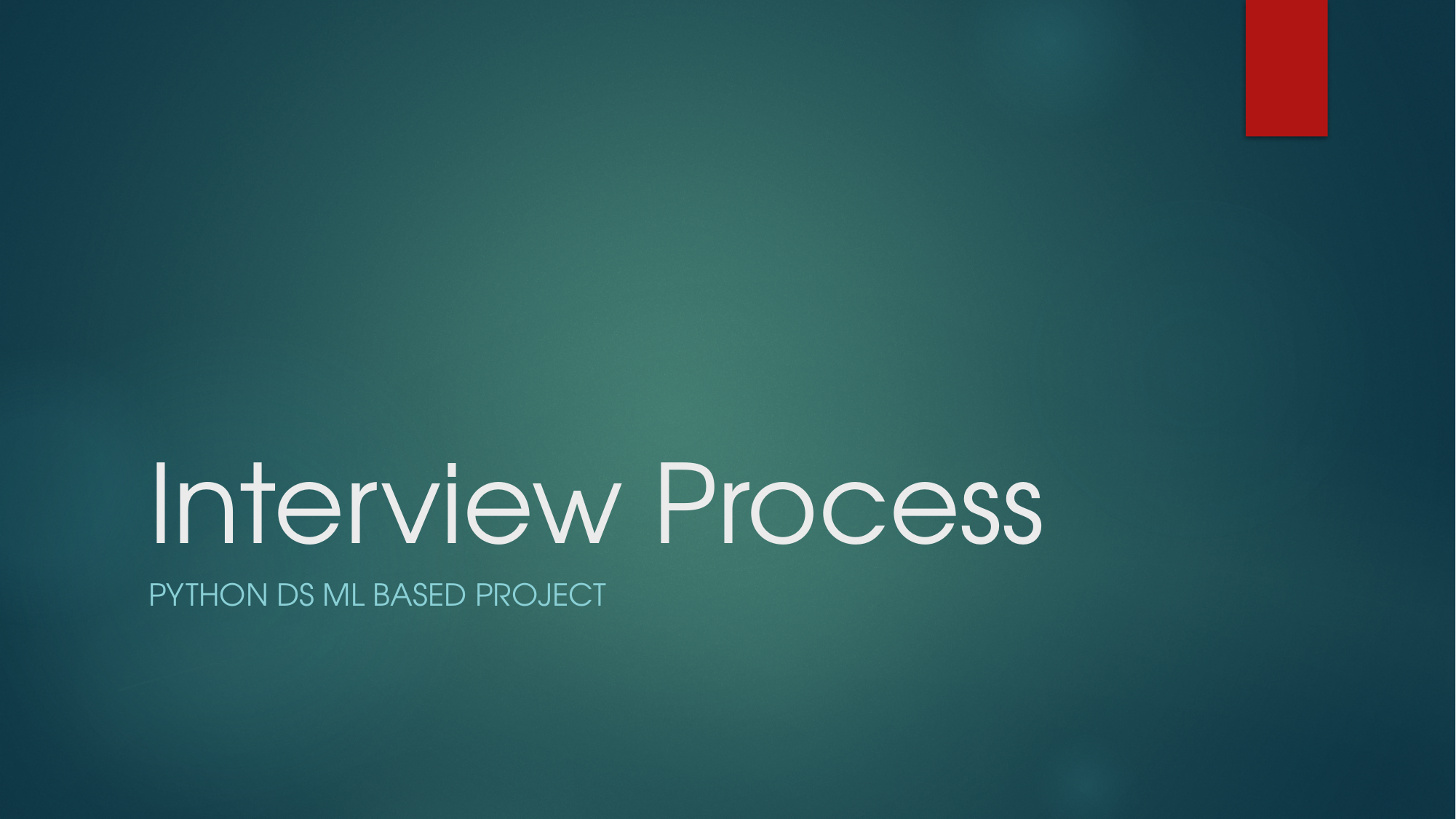

# Interview Process
Python DS ML based project